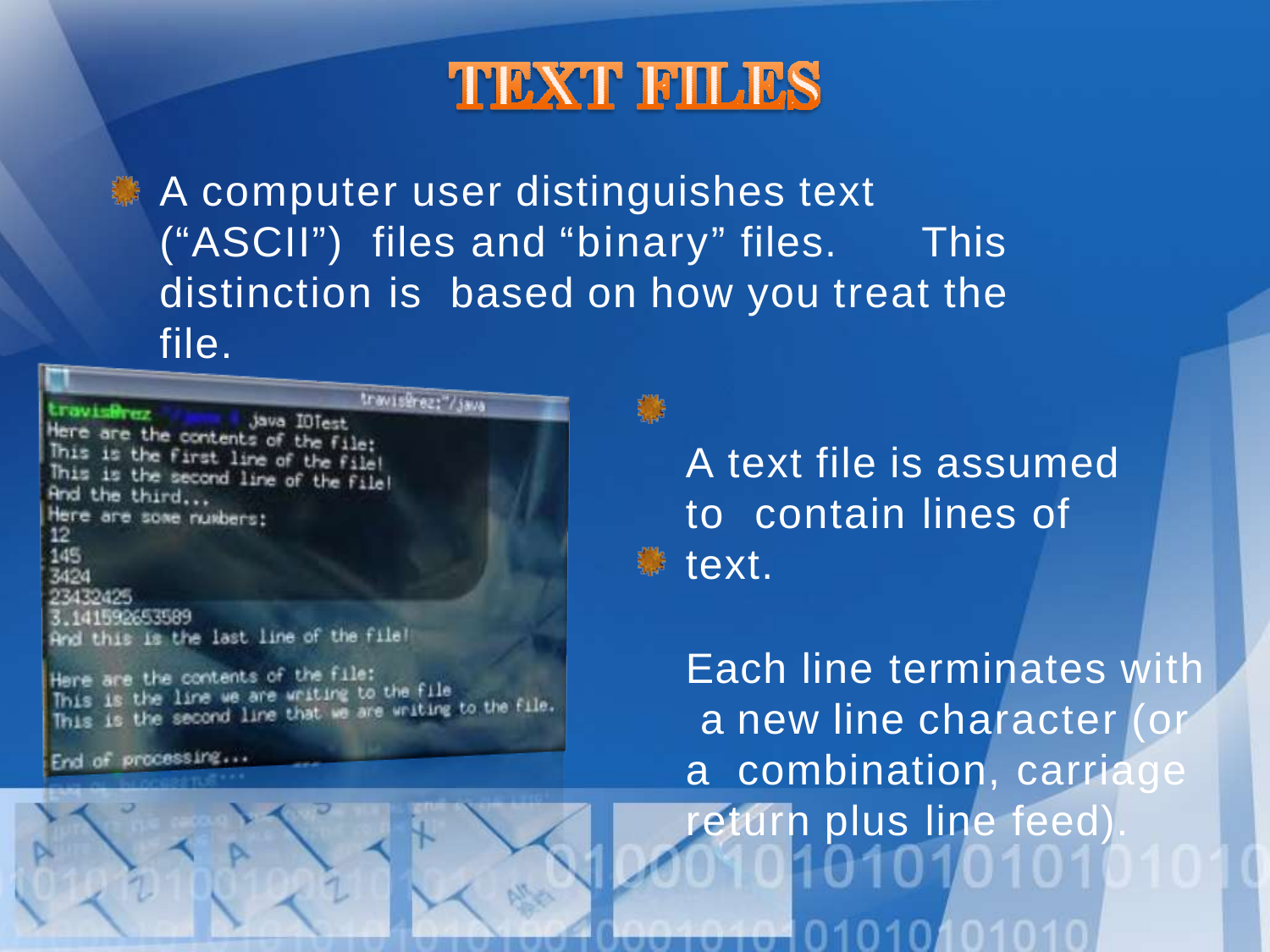

A computer user distinguishes text (“ASCII”)  files and “binary” files.	This distinction is  based on how you treat the file.

A text file is assumed to  contain lines of text.

Each line terminates with  a new line character (or a  combination, carriage  return plus line feed).